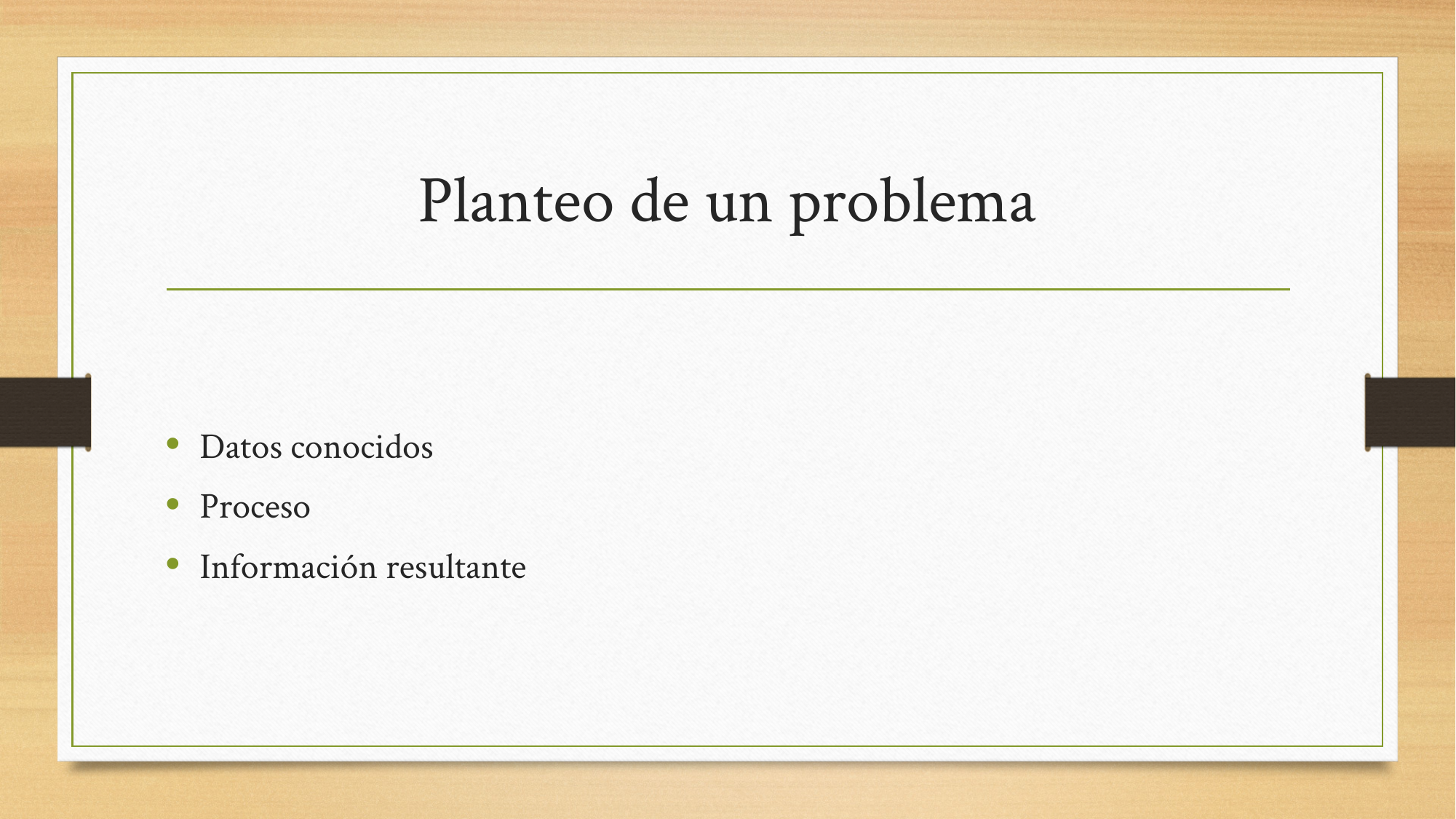

# Planteo de un problema
Datos conocidos
Proceso
Información resultante